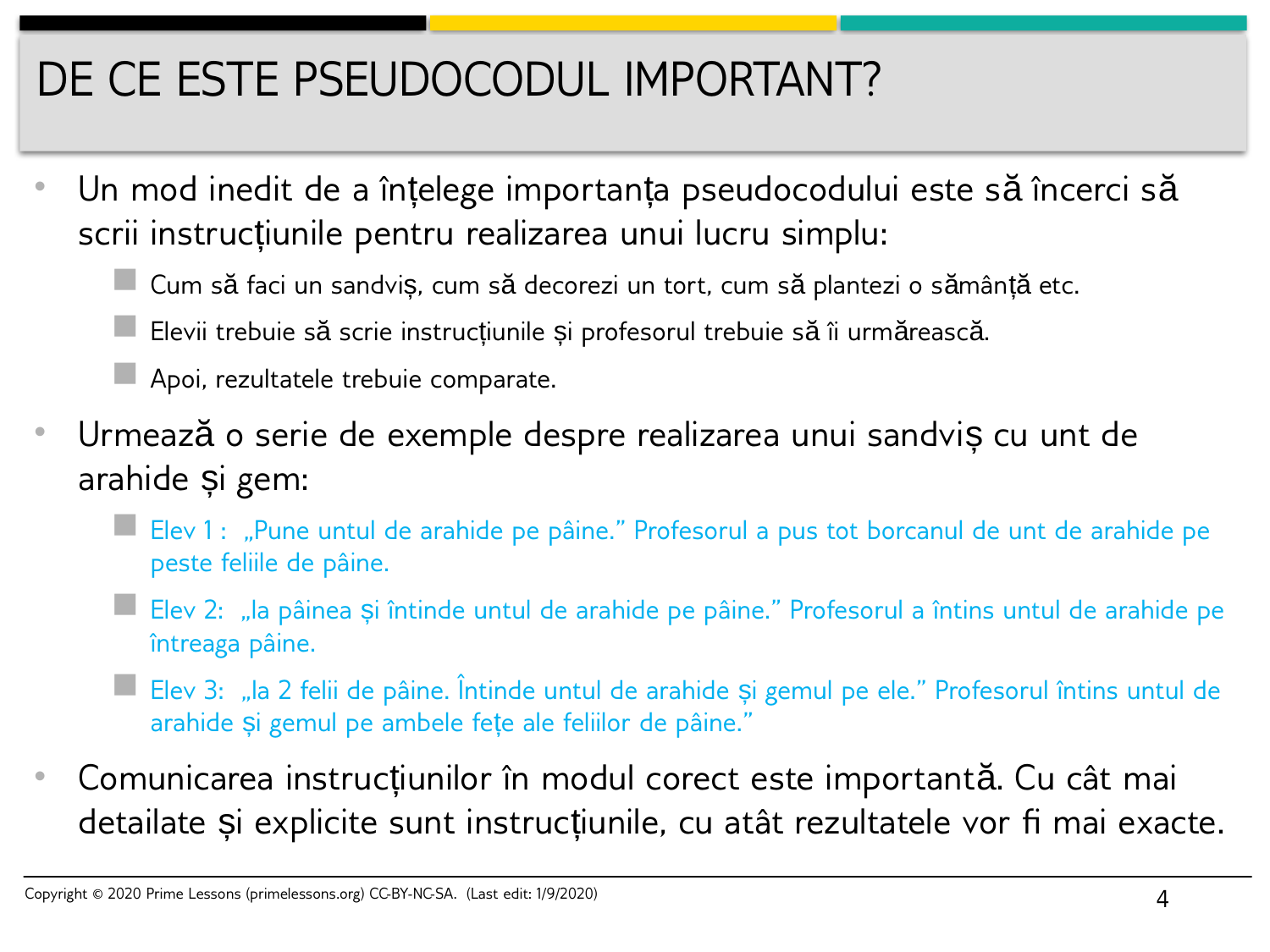

# De ce este pseudocodul important?
Un mod inedit de a înțelege importanța pseudocodului este să încerci să scrii instrucțiunile pentru realizarea unui lucru simplu:
Cum să faci un sandviș, cum să decorezi un tort, cum să plantezi o sămânță etc.
Elevii trebuie să scrie instrucțiunile și profesorul trebuie să îi urmărească.
Apoi, rezultatele trebuie comparate.
Urmează o serie de exemple despre realizarea unui sandviș cu unt de arahide și gem:
Elev 1 :  „Pune untul de arahide pe pâine.” Profesorul a pus tot borcanul de unt de arahide pe peste feliile de pâine.
Elev 2:  „Ia pâinea și întinde untul de arahide pe pâine.” Profesorul a întins untul de arahide pe întreaga pâine.
Elev 3:  „Ia 2 felii de pâine. Întinde untul de arahide și gemul pe ele.” Profesorul întins untul de arahide și gemul pe ambele fețe ale feliilor de pâine.”
Comunicarea instrucțiunilor în modul corect este importantă. Cu cât mai detailate și explicite sunt instrucțiunile, cu atât rezultatele vor fi mai exacte.

4
Copyright © 2020 Prime Lessons (primelessons.org) CC-BY-NC-SA.  (Last edit: 1/9/2020)